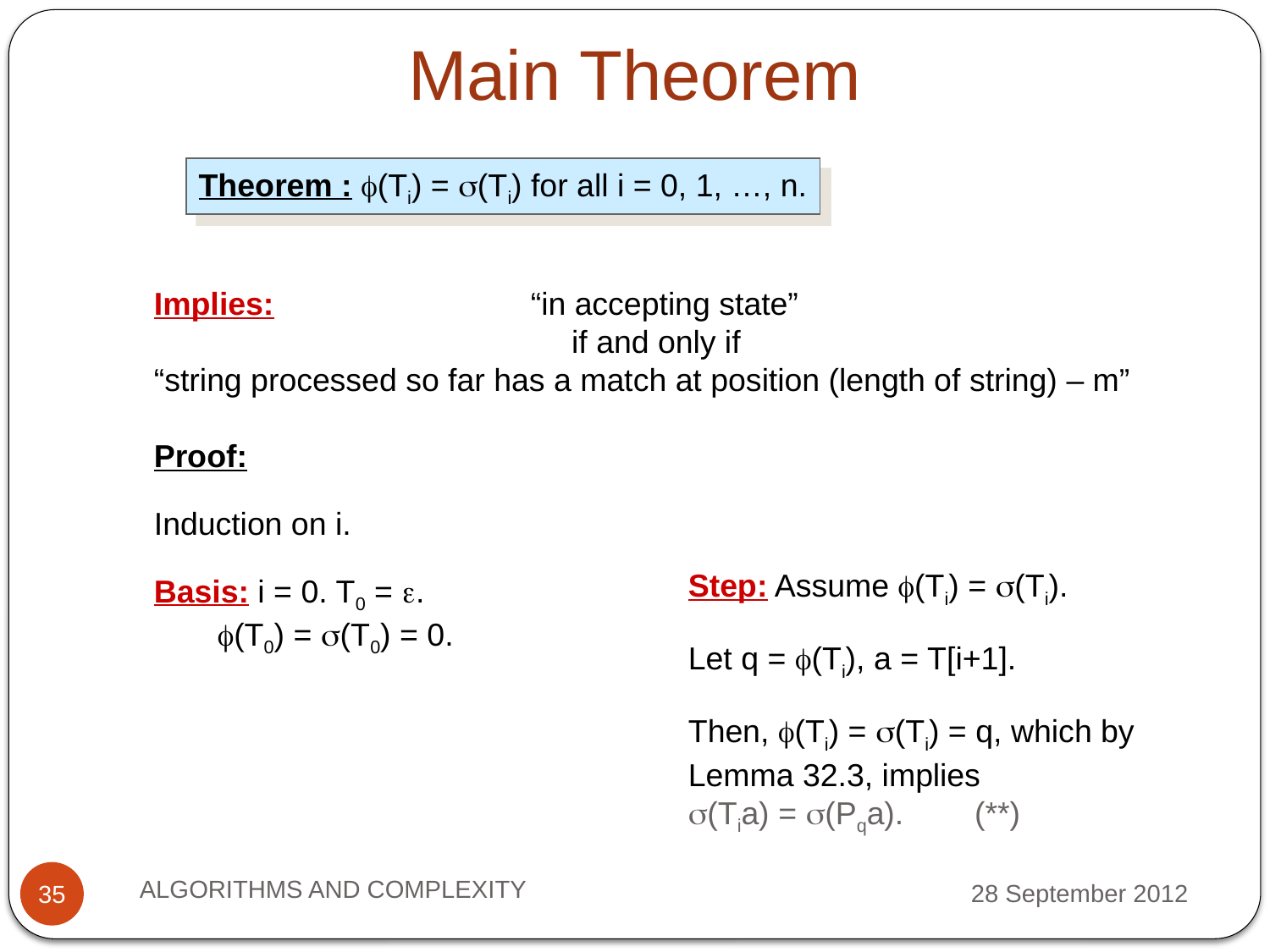

# Main Theorem
Theorem : φ(Ti) = σ(Ti) for all i = 0, 1, …, n.
Implies:                             “in accepting state”
                                               if and only if
“string processed so far has a match at position (length of string) – m”

Proof:

Induction on i.

Basis: i = 0. T0 = ε.
φ(T0) = σ(T0) = 0.
Step: Assume φ(Ti) = σ(Ti).

Let q = φ(Ti), a = T[i+1].

Then, φ(Ti) = σ(Ti) = q, which by
Lemma 32.3, implies
σ(Tia) = σ(Pqa).        (**)
ALGORITHMS AND COMPLEXITY
28 September 2012
35